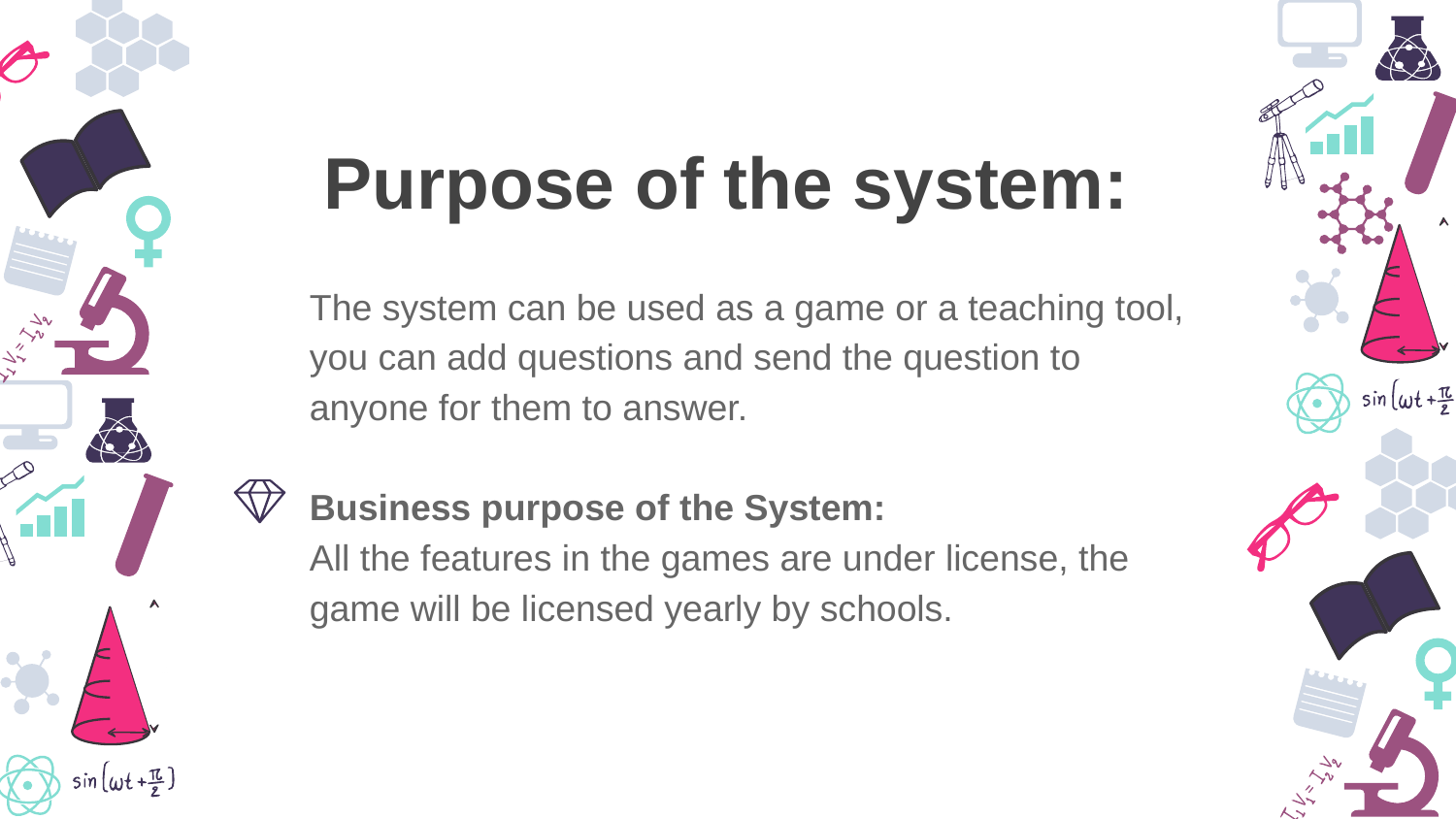

Purpose of the system:

The system can be used as a game or a teaching tool, you can add questions and send the question to anyone for them to answer.

Business purpose of the System:
All the features in the games are under license, the game will be licensed yearly by schools.